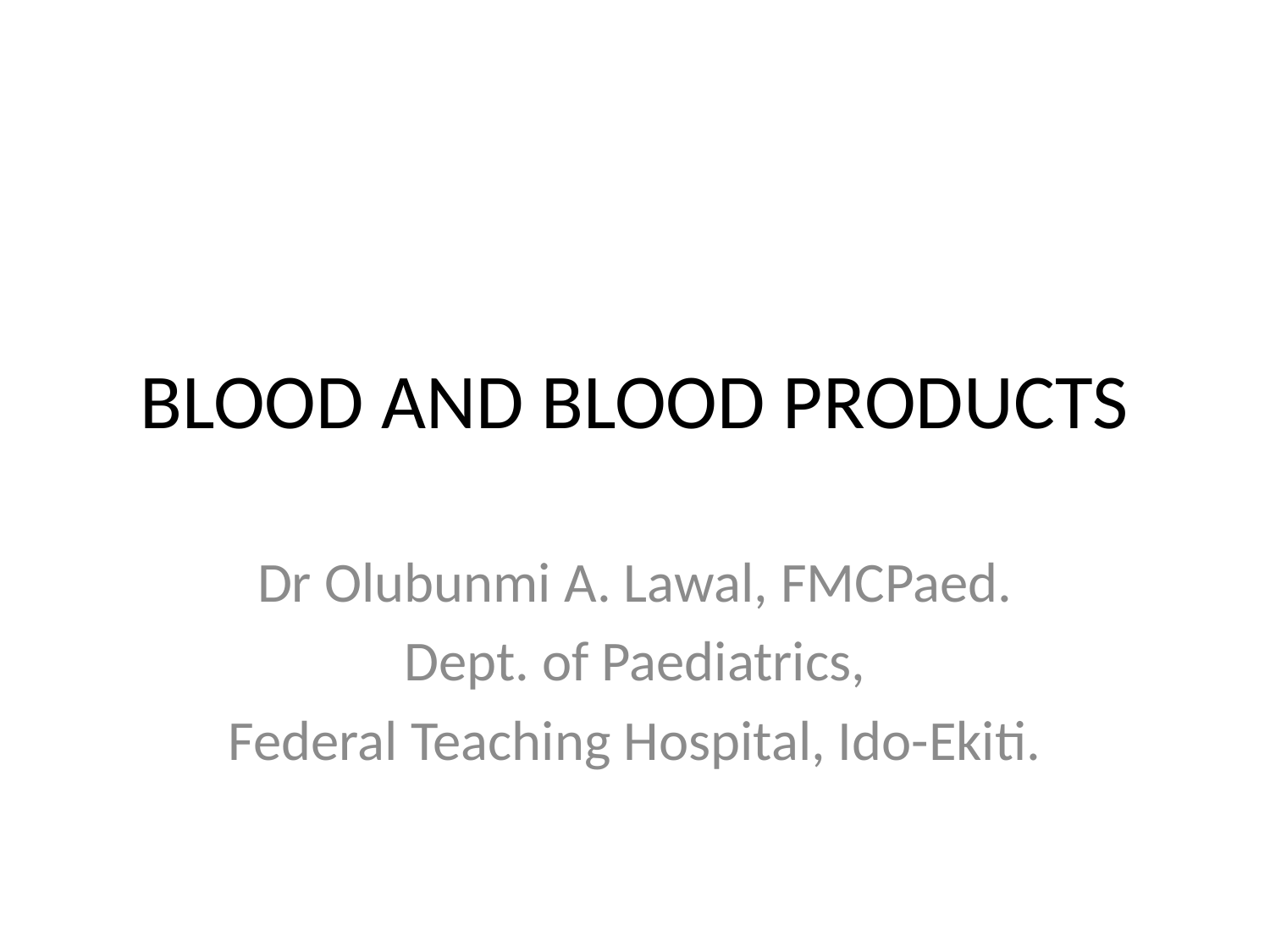

# BLOOD AND BLOOD PRODUCTS
Dr Olubunmi A. Lawal, FMCPaed.
Dept. of Paediatrics,
Federal Teaching Hospital, Ido-Ekiti.